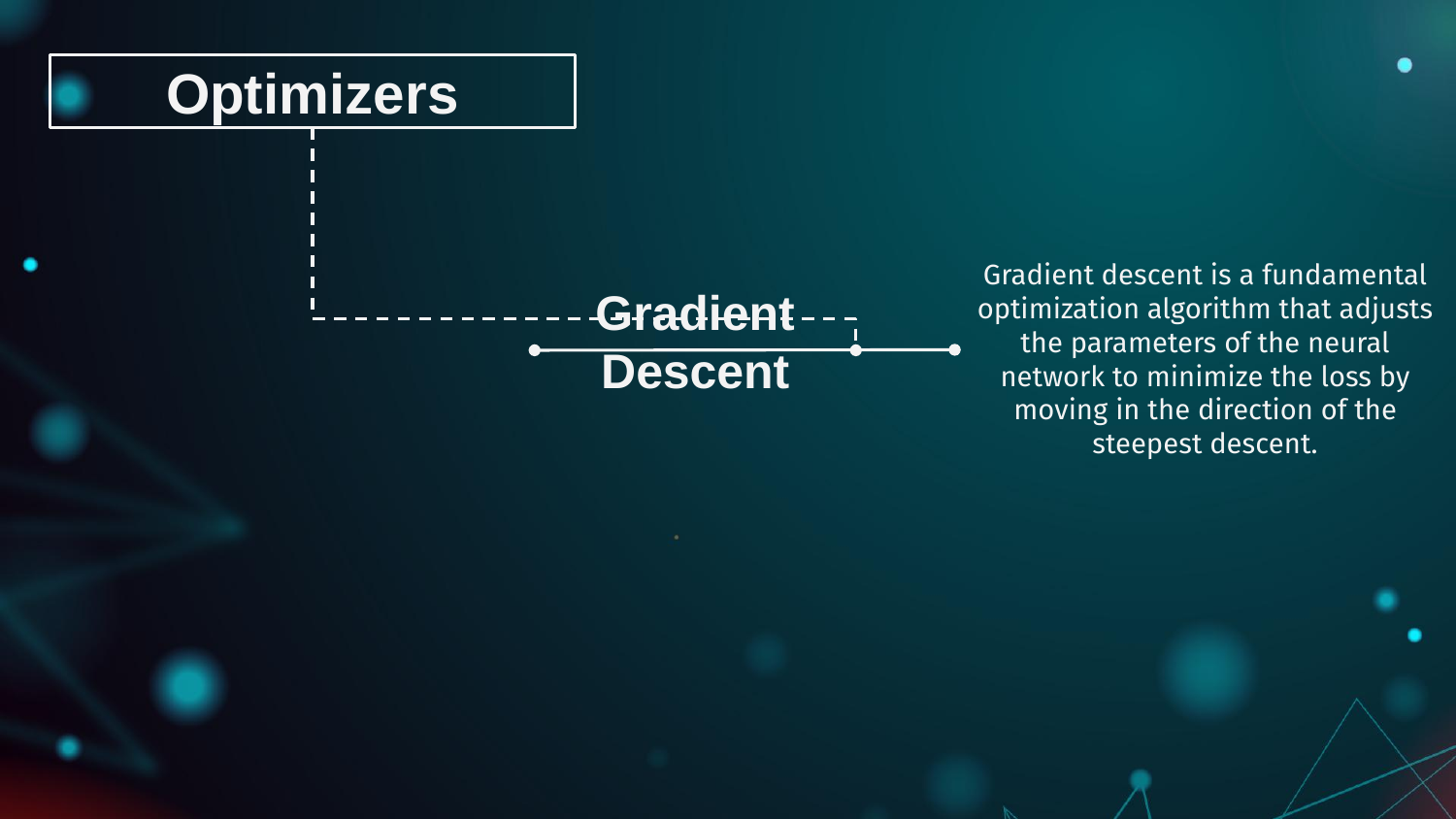

Optimizers
Gradient descent is a fundamental optimization algorithm that adjusts the parameters of the neural network to minimize the loss by moving in the direction of the steepest descent.

Gradient Descent